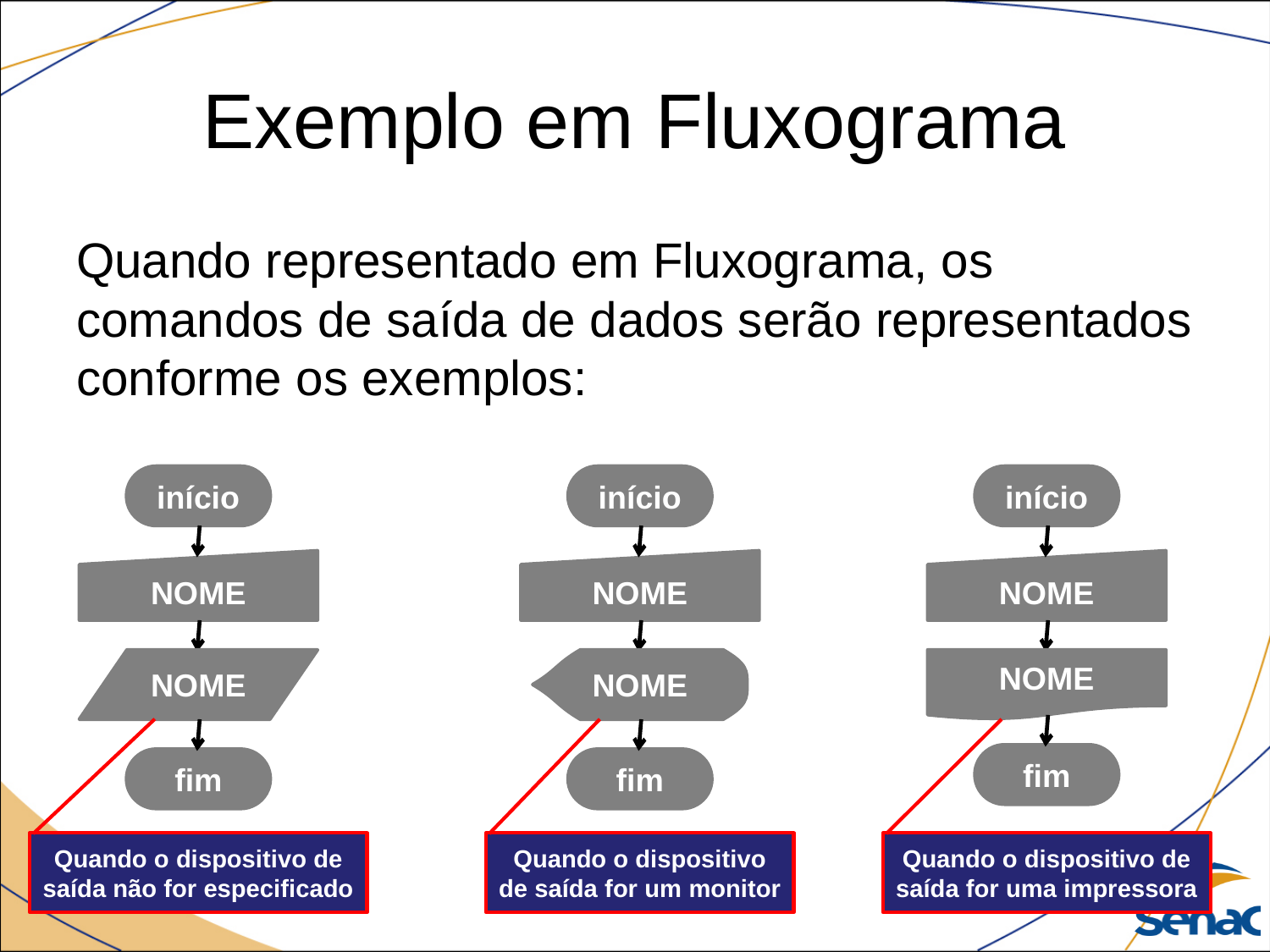

# Exemplo em Fluxograma
Quando representado em Fluxograma, os comandos de saída de dados serão representados conforme os exemplos:
início
início
início
NOME
NOME
NOME
NOME
NOME
NOME
fim
fim
fim
Quando o dispositivo de saída não for especificado
Quando o dispositivo de saída for um monitor
Quando o dispositivo de saída for uma impressora